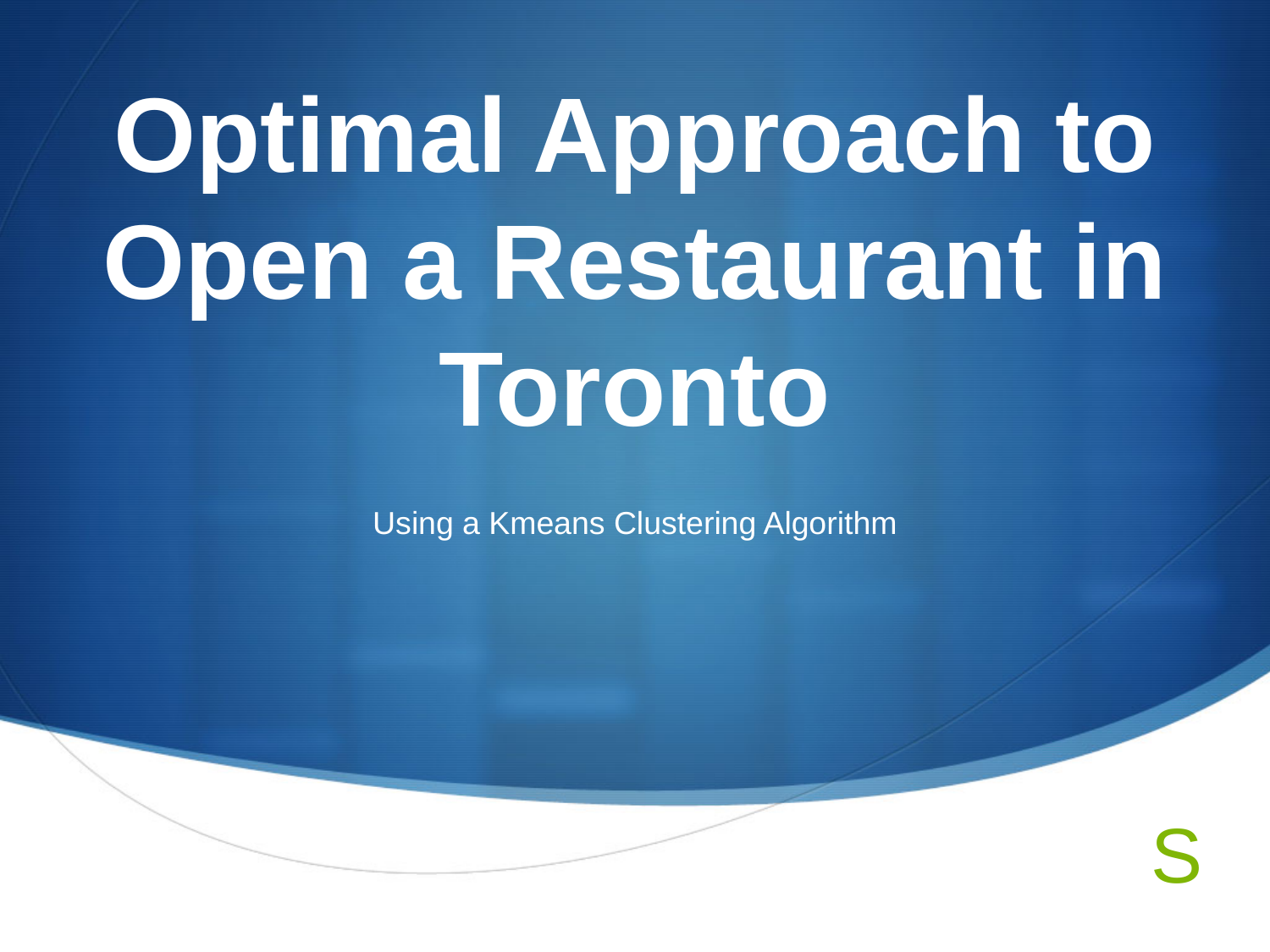

# Optimal Approach to Open a Restaurant in Toronto

Using a Kmeans Clustering Algorithm